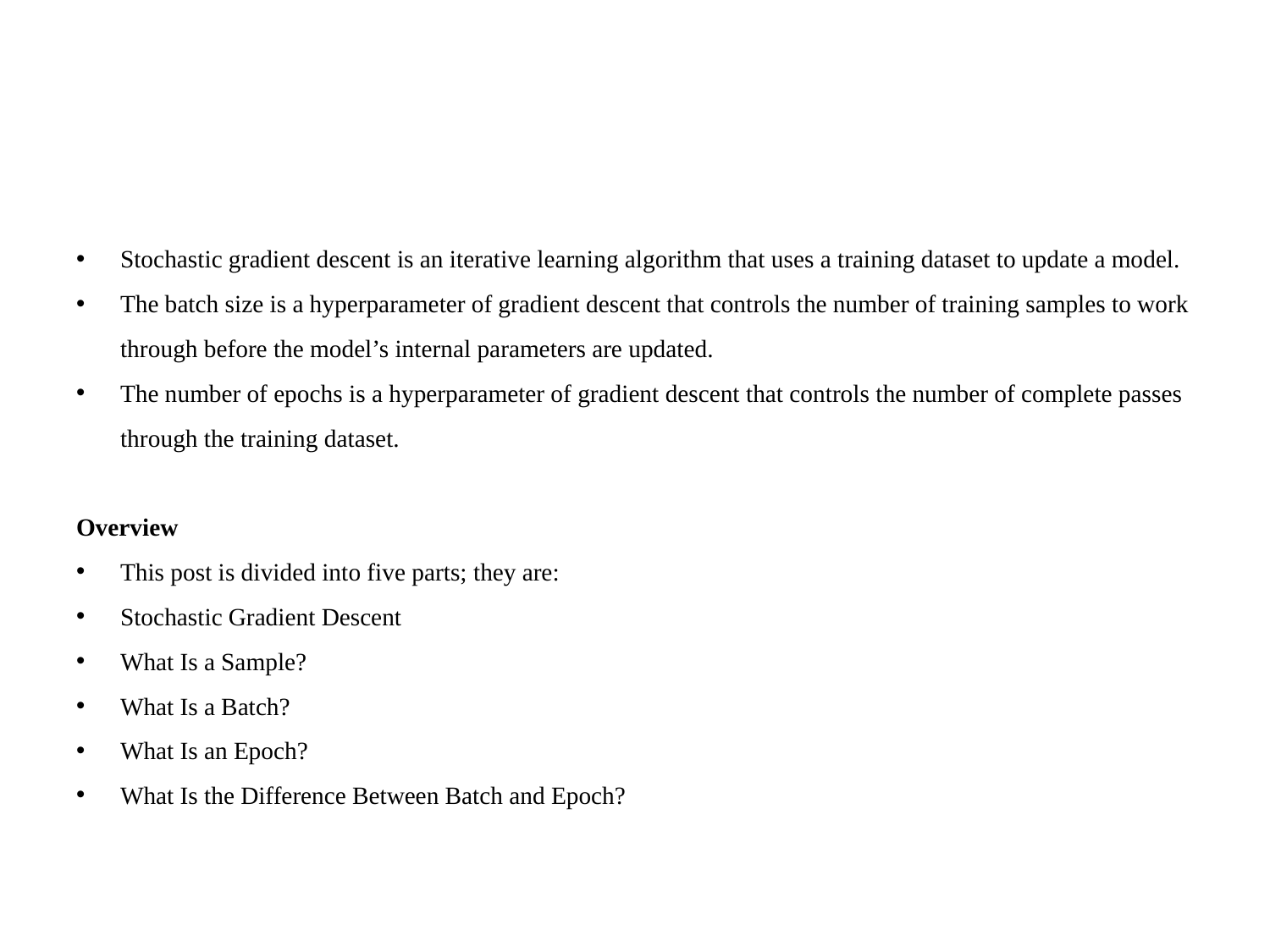

#
Stochastic gradient descent is an iterative learning algorithm that uses a training dataset to update a model.
The batch size is a hyperparameter of gradient descent that controls the number of training samples to work through before the model’s internal parameters are updated.
The number of epochs is a hyperparameter of gradient descent that controls the number of complete passes through the training dataset.

Overview
This post is divided into five parts; they are:
Stochastic Gradient Descent
What Is a Sample?
What Is a Batch?
What Is an Epoch?
What Is the Difference Between Batch and Epoch?